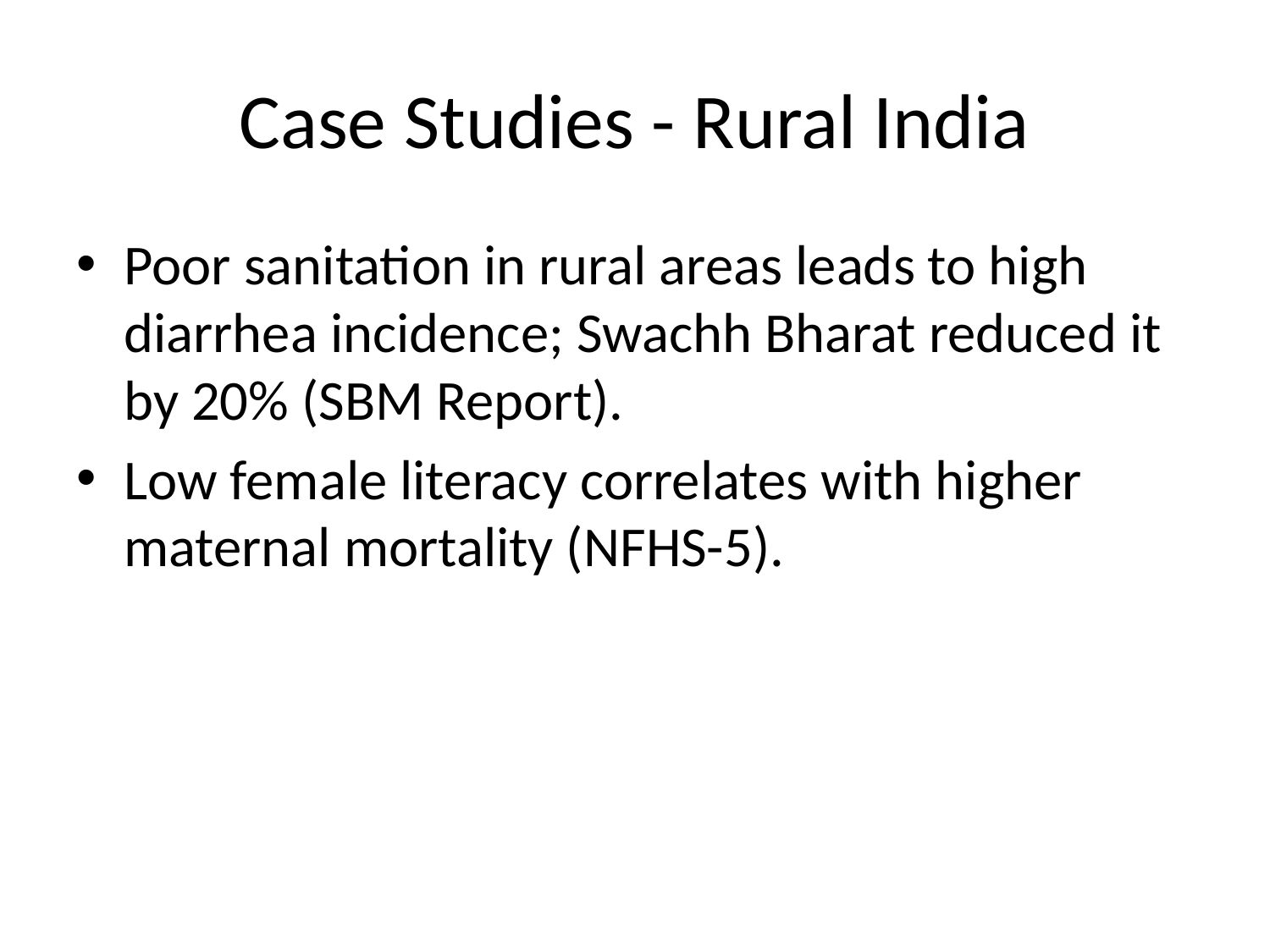

# Case Studies - Rural India
Poor sanitation in rural areas leads to high diarrhea incidence; Swachh Bharat reduced it by 20% (SBM Report).
Low female literacy correlates with higher maternal mortality (NFHS-5).